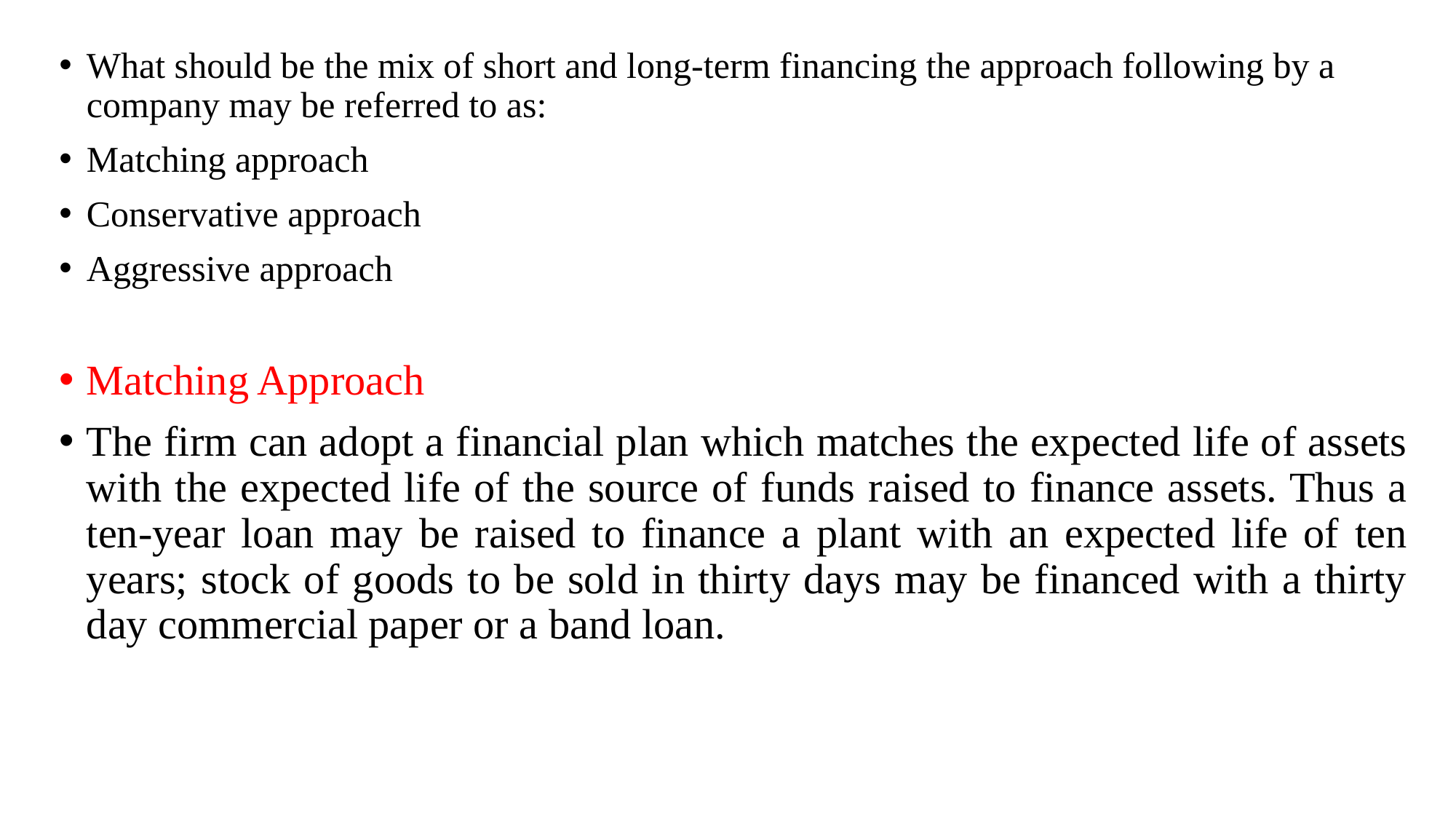

What should be the mix of short and long-term financing the approach following by a company may be referred to as:
Matching approach
Conservative approach
Aggressive approach

Matching Approach
The firm can adopt a financial plan which matches the expected life of assets with the expected life of the source of funds raised to finance assets. Thus a ten-year loan may be raised to finance a plant with an expected life of ten years; stock of goods to be sold in thirty days may be financed with a thirty day commercial paper or a band loan.